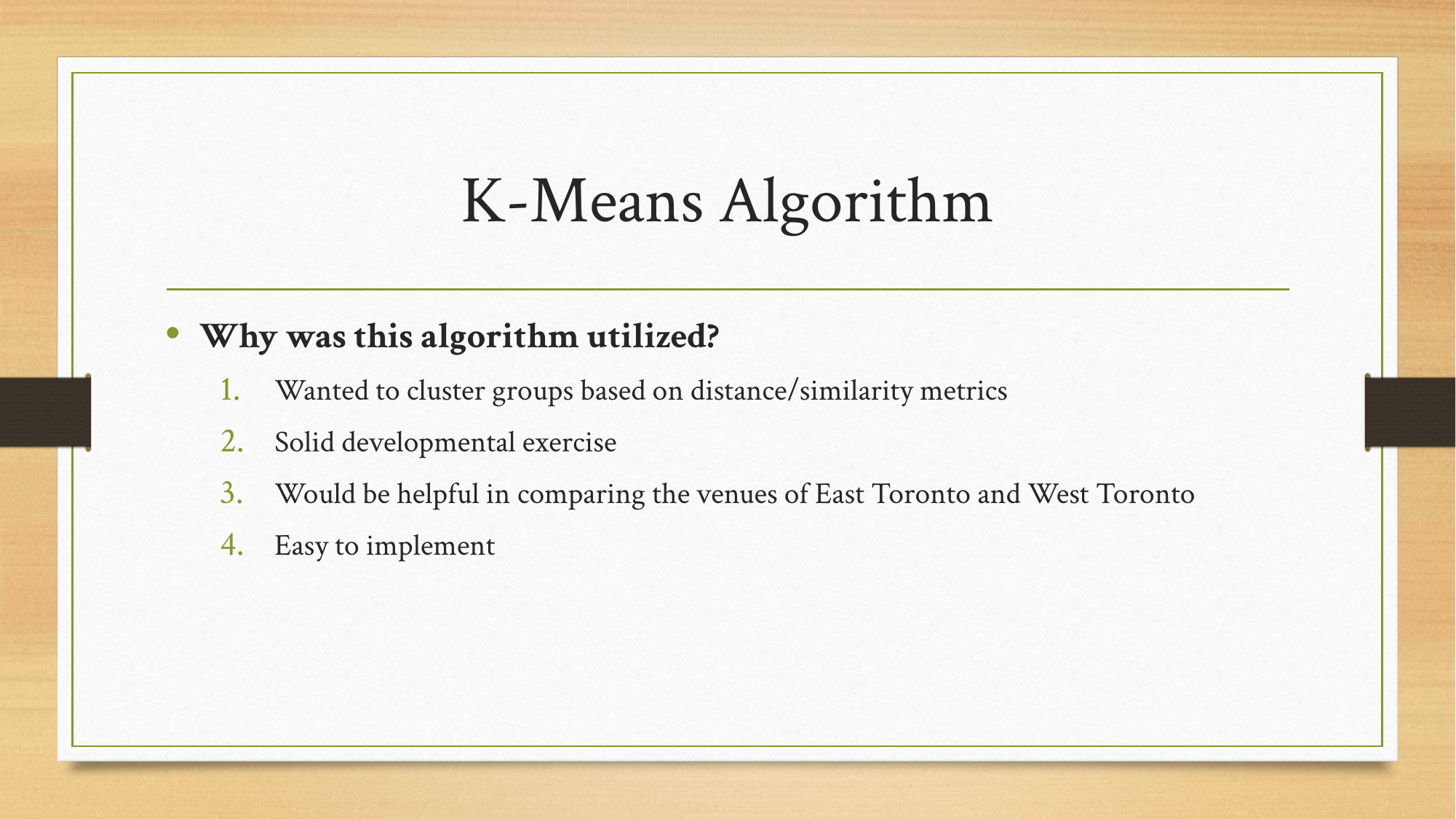

# K-Means Algorithm
Why was this algorithm utilized?
Wanted to cluster groups based on distance/similarity metrics
Solid developmental exercise
Would be helpful in comparing the venues of East Toronto and West Toronto
Easy to implement